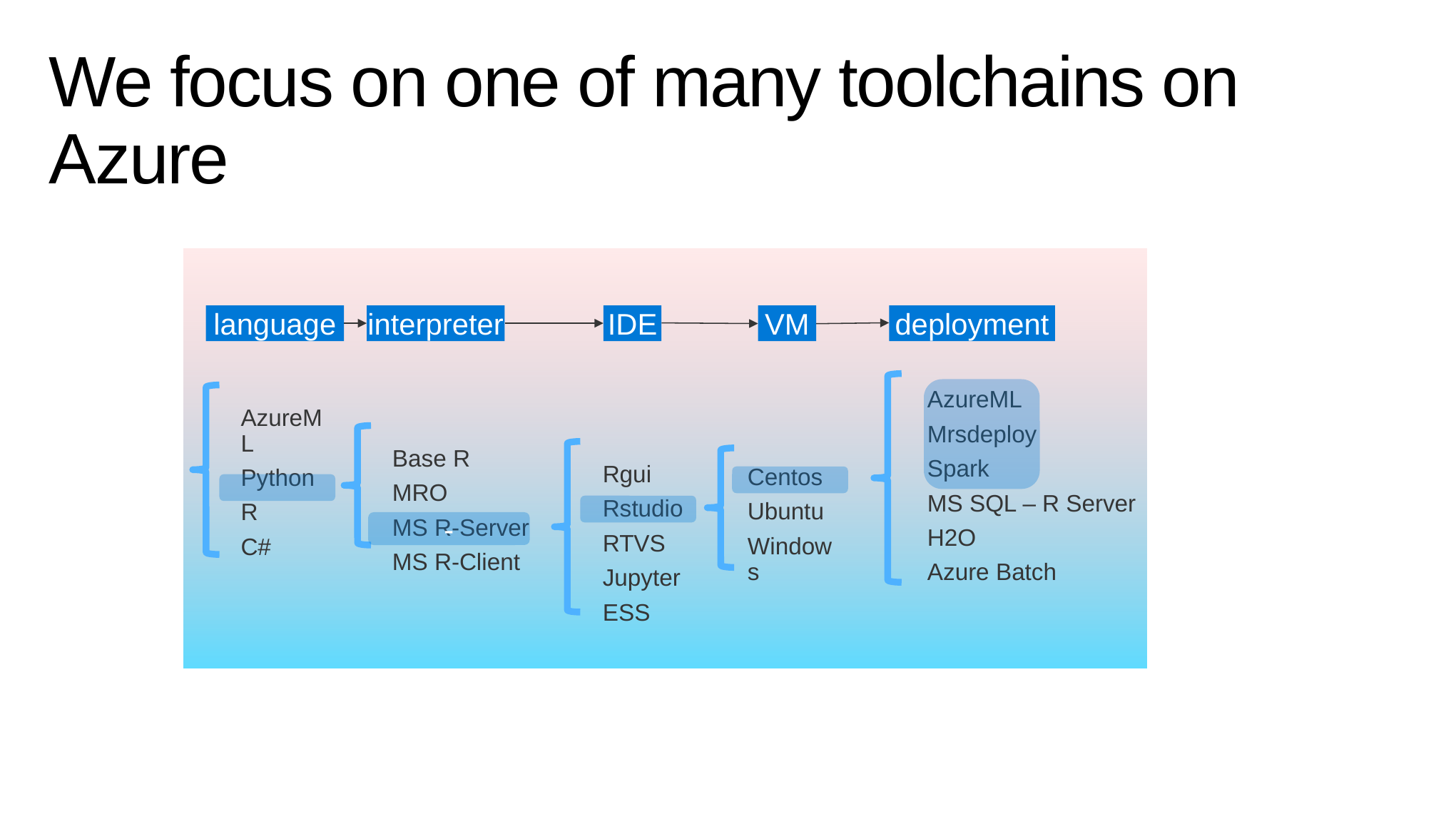

# We focus on one of many toolchains on Azure

language
interpreter
IDE
VM
deployment
AzureML
Mrsdeploy
Spark
MS SQL – R Server
H2O
Azure Batch

AzureML
Python
R
C#

Base R
MRO
MS R-Server
MS R-Client

Rgui
Rstudio
RTVS
Jupyter
ESS

Centos
Ubuntu
Windows

-